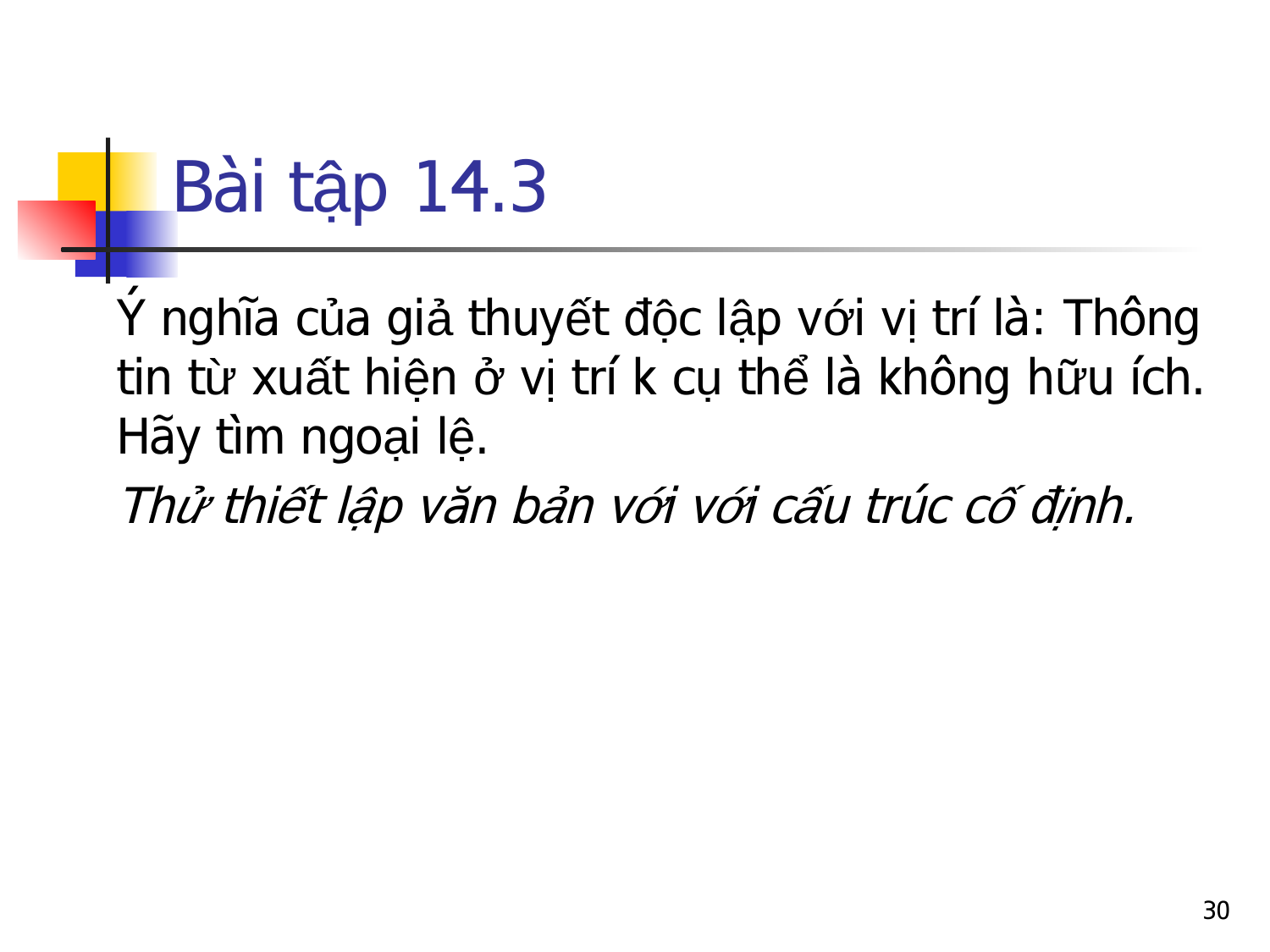

Bài tập 14.3
Ý nghĩa của giả thuyết độc lập với vị trí là: Thông tin từ xuất hiện ở vị trí k cụ thể là không hữu ích. Hãy tìm ngoại lệ.
Thử thiết lập văn bản với với cấu trúc cố định.
30